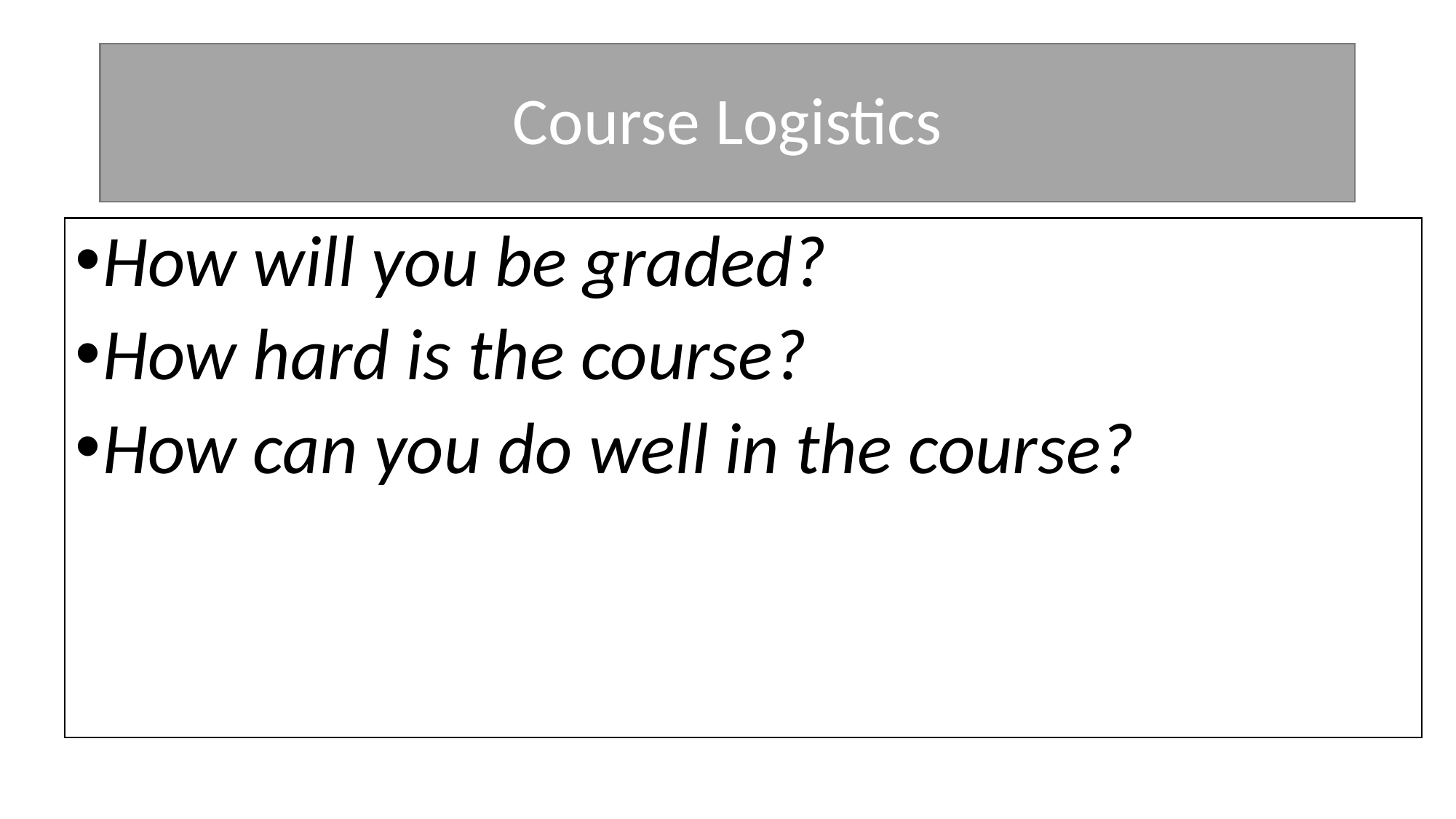

# Course Logistics
How will you be graded?
How hard is the course?
How can you do well in the course?